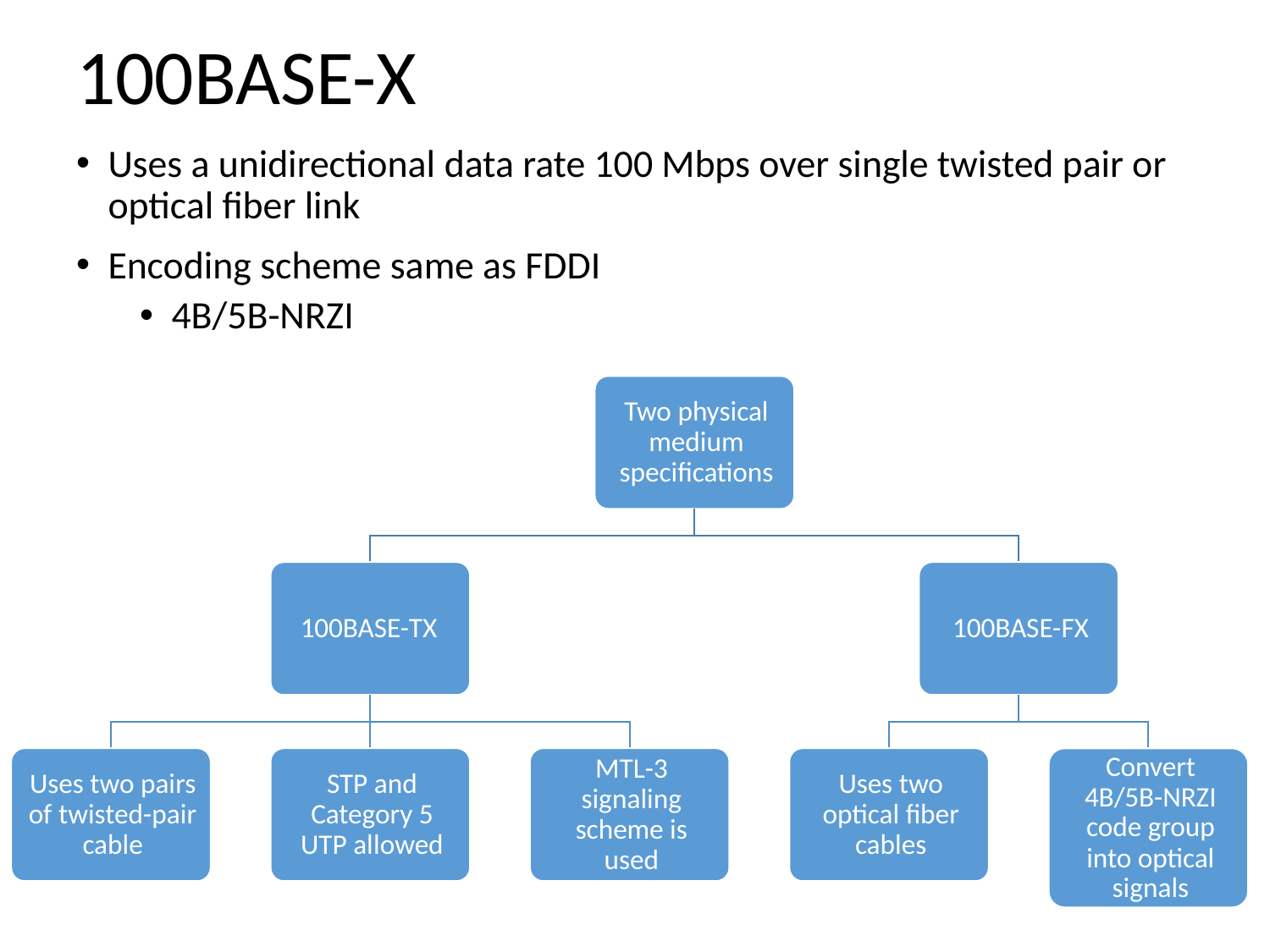

# 100BASE-X
Uses a unidirectional data rate 100 Mbps over single twisted pair or optical fiber link
Encoding scheme same as FDDI
4B/5B-NRZI

Two physical medium specifications
100BASE-TX
Uses two pairs of twisted-pair cable
STP and Category 5 UTP allowed
MTL-3 signaling scheme is used
100BASE-FX
Uses two optical fiber cables
Convert 4B/5B-NRZI code group into optical signals